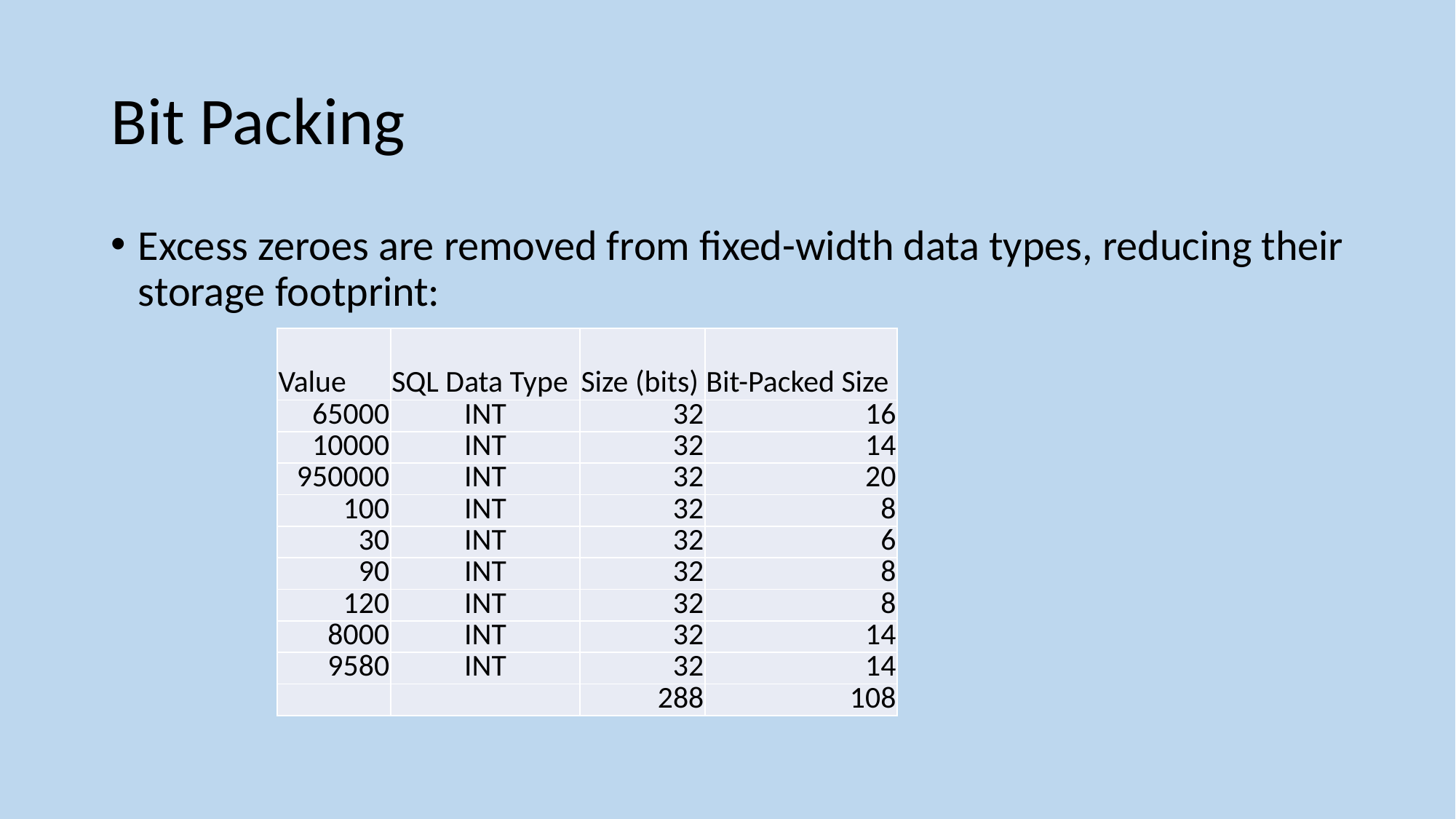

# Bit Packing
Excess zeroes are removed from fixed-width data types, reducing their storage footprint:
| Value | SQL Data Type | Size (bits) | Bit-Packed Size |
| --- | --- | --- | --- |
| 65000 | INT | 32 | 16 |
| 10000 | INT | 32 | 14 |
| 950000 | INT | 32 | 20 |
| 100 | INT | 32 | 8 |
| 30 | INT | 32 | 6 |
| 90 | INT | 32 | 8 |
| 120 | INT | 32 | 8 |
| 8000 | INT | 32 | 14 |
| 9580 | INT | 32 | 14 |
|  |  | 288 | 108 |